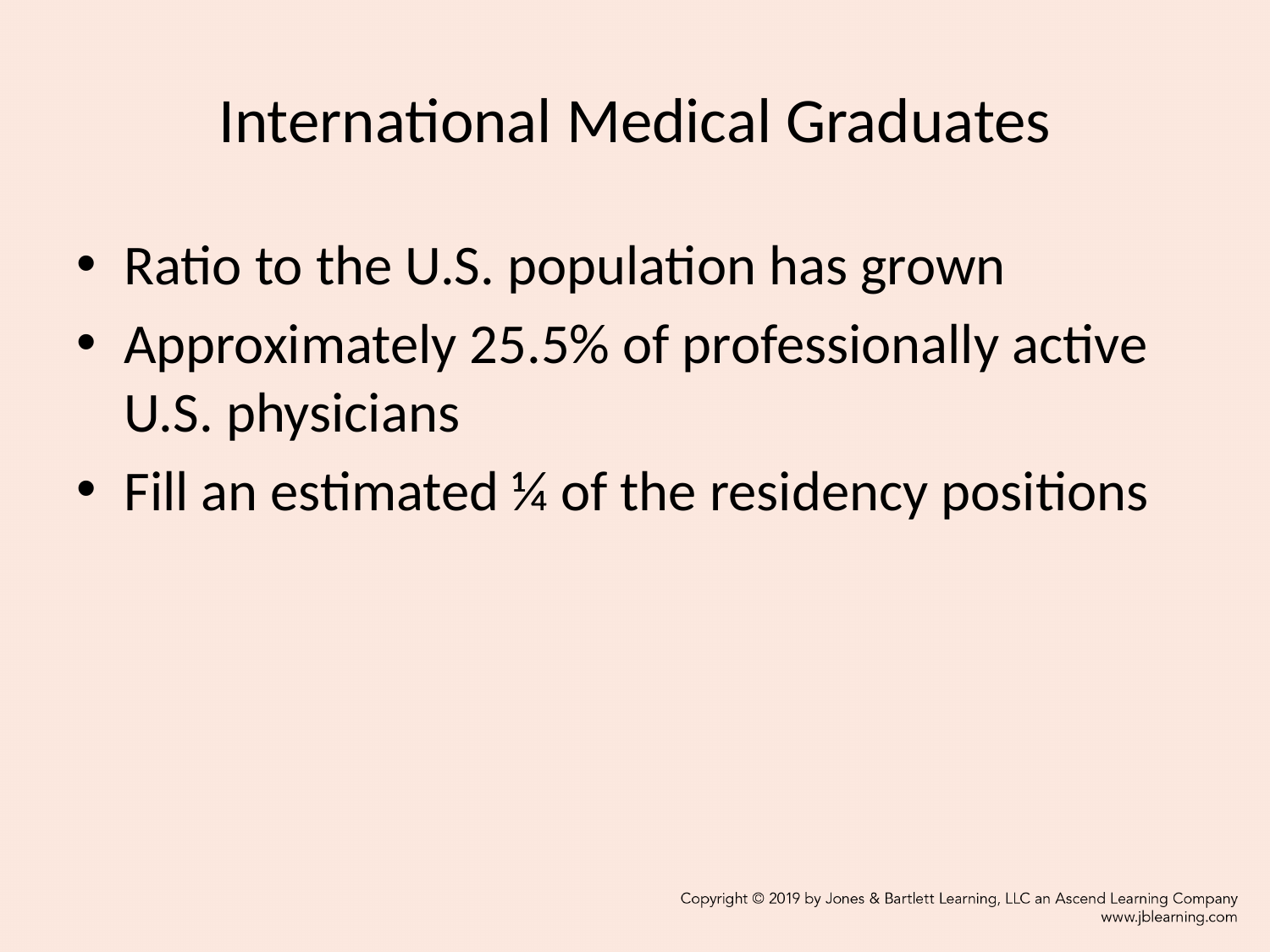

# International Medical Graduates
Ratio to the U.S. population has grown
Approximately 25.5% of professionally active U.S. physicians
Fill an estimated ¼ of the residency positions